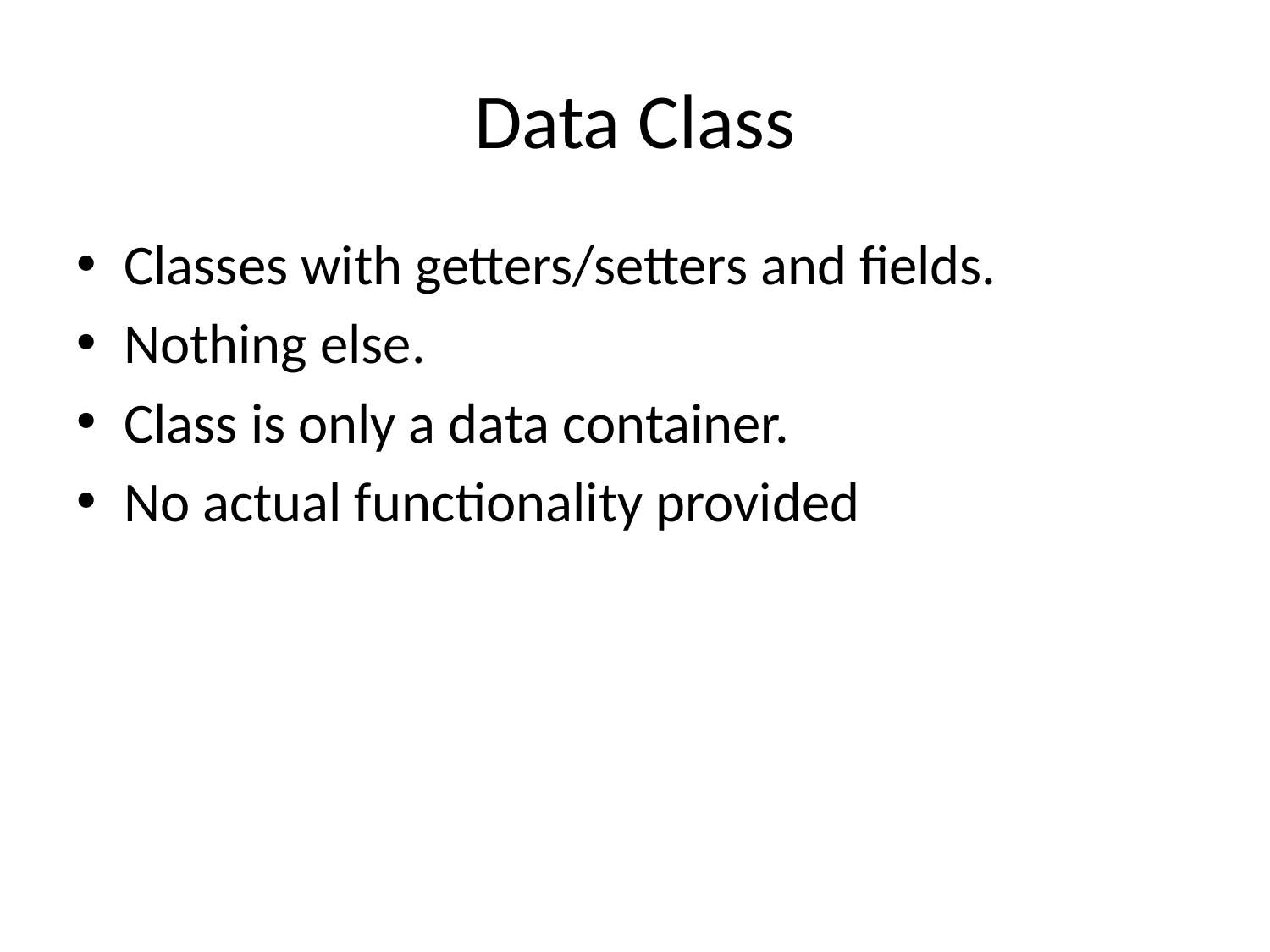

# Data Class
Classes with getters/setters and fields.
Nothing else.
Class is only a data container.
No actual functionality provided